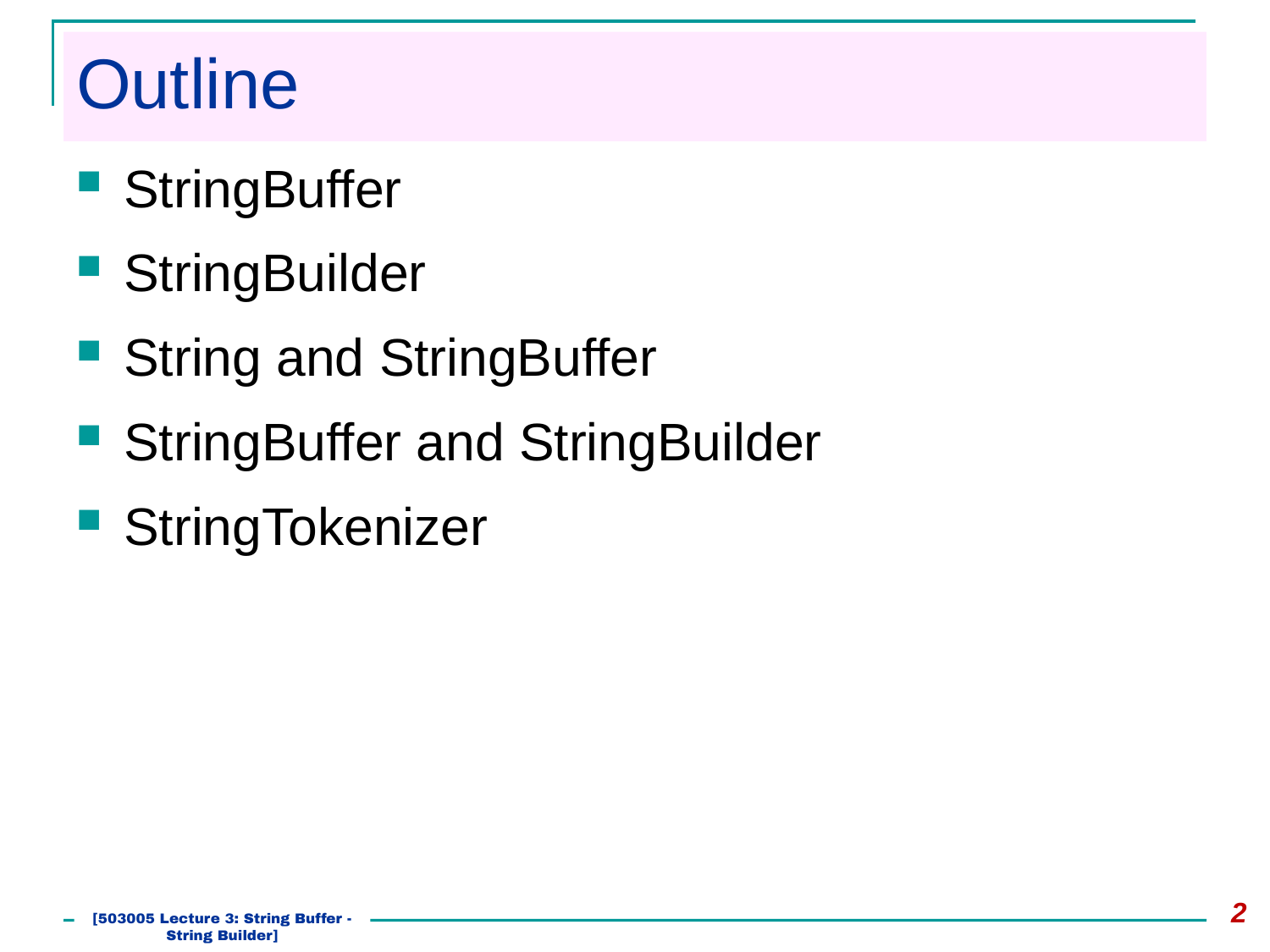

# Outline
StringBuffer
StringBuilder
String and StringBuffer
StringBuffer and StringBuilder
StringTokenizer

2
[503005 Lecture 3: String Buffer - String Builder]